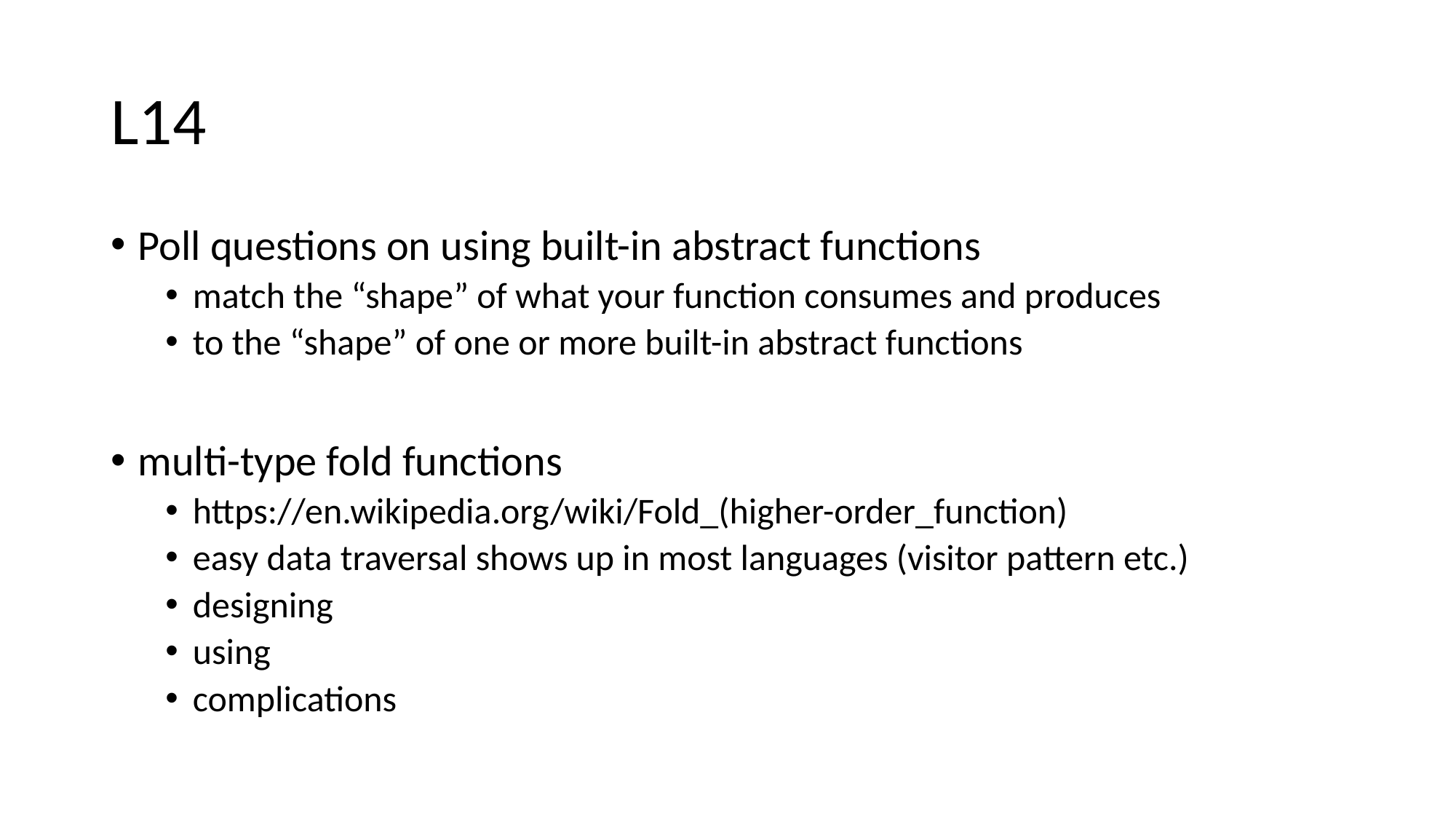

# L14
Poll questions on using built-in abstract functions
match the “shape” of what your function consumes and produces
to the “shape” of one or more built-in abstract functions

multi-type fold functions
https://en.wikipedia.org/wiki/Fold_(higher-order_function)
easy data traversal shows up in most languages (visitor pattern etc.)
designing
using
complications